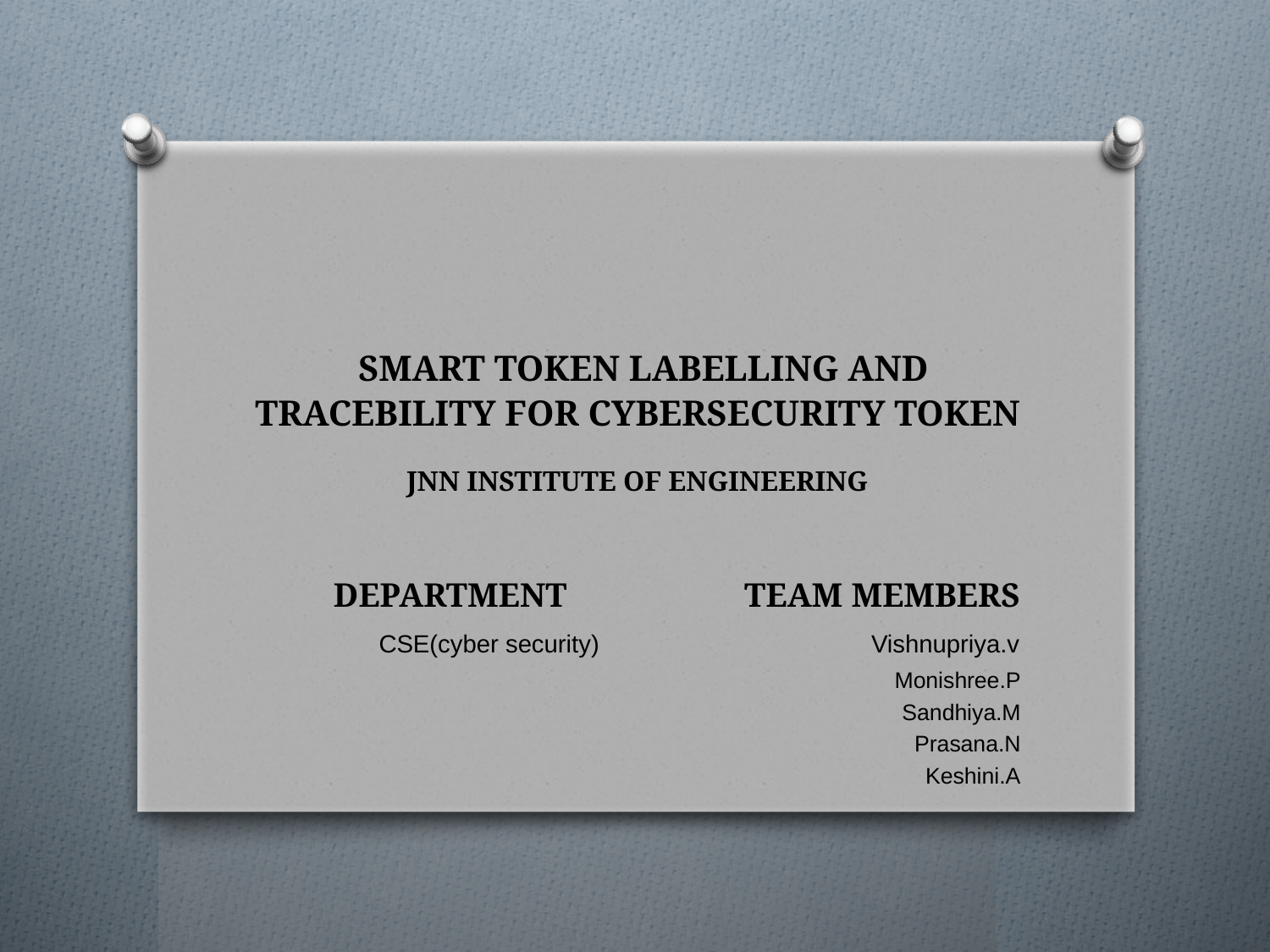

# SMART TOKEN LABELLING AND TRACEBILITY FOR CYBERSECURITY TOKEN JNN INSTITUTE OF ENGINEERING

DEPARTMENT                     TEAM MEMBERS
 CSE(cyber security)                                       Vishnupriya.v
                                                                         Monishree.P
                                                                       Sandhiya.M
                                                                     Prasana.N
                                                                   Keshini.A